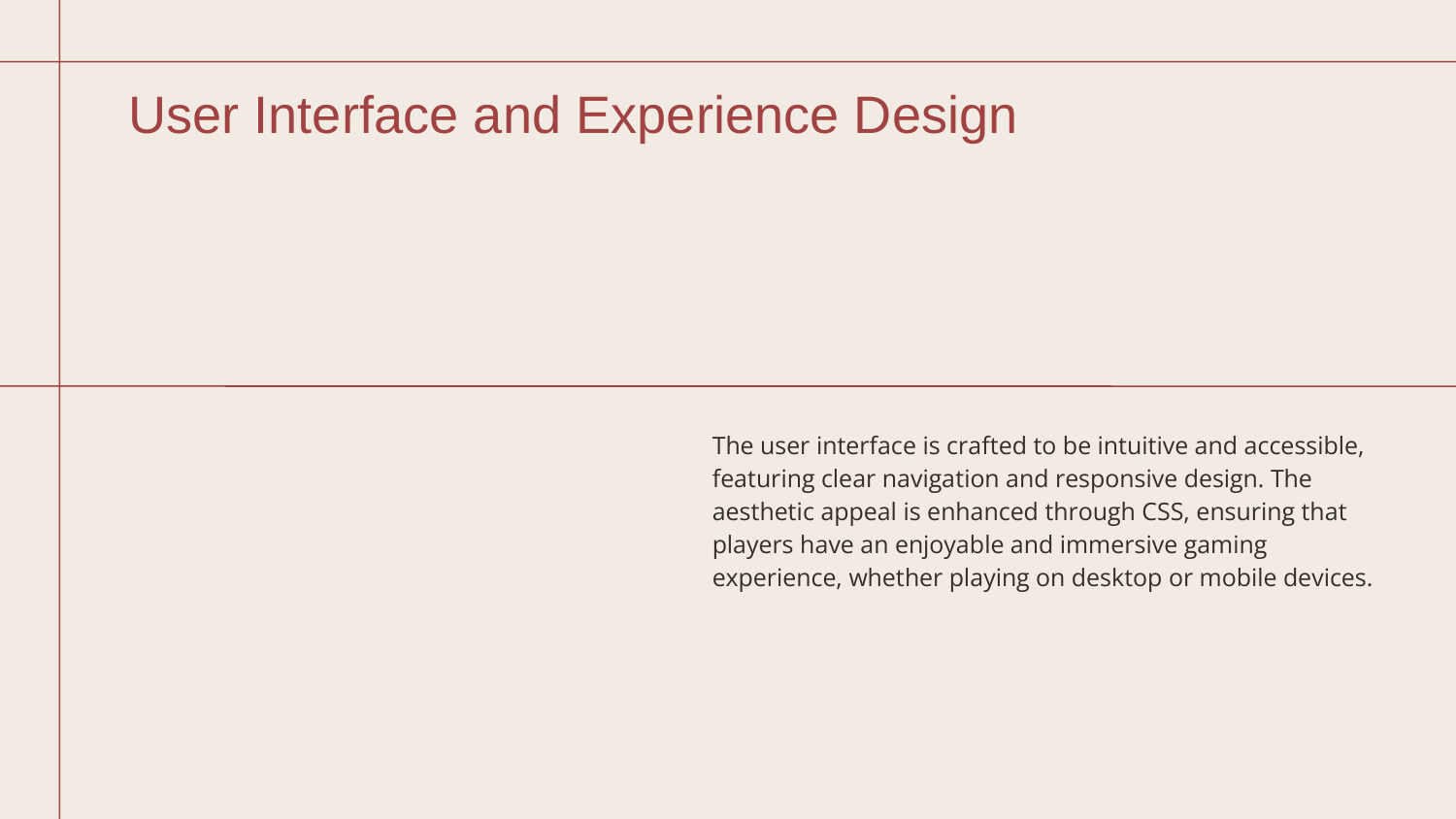

# User Interface and Experience Design
The user interface is crafted to be intuitive and accessible, featuring clear navigation and responsive design. The aesthetic appeal is enhanced through CSS, ensuring that players have an enjoyable and immersive gaming experience, whether playing on desktop or mobile devices.